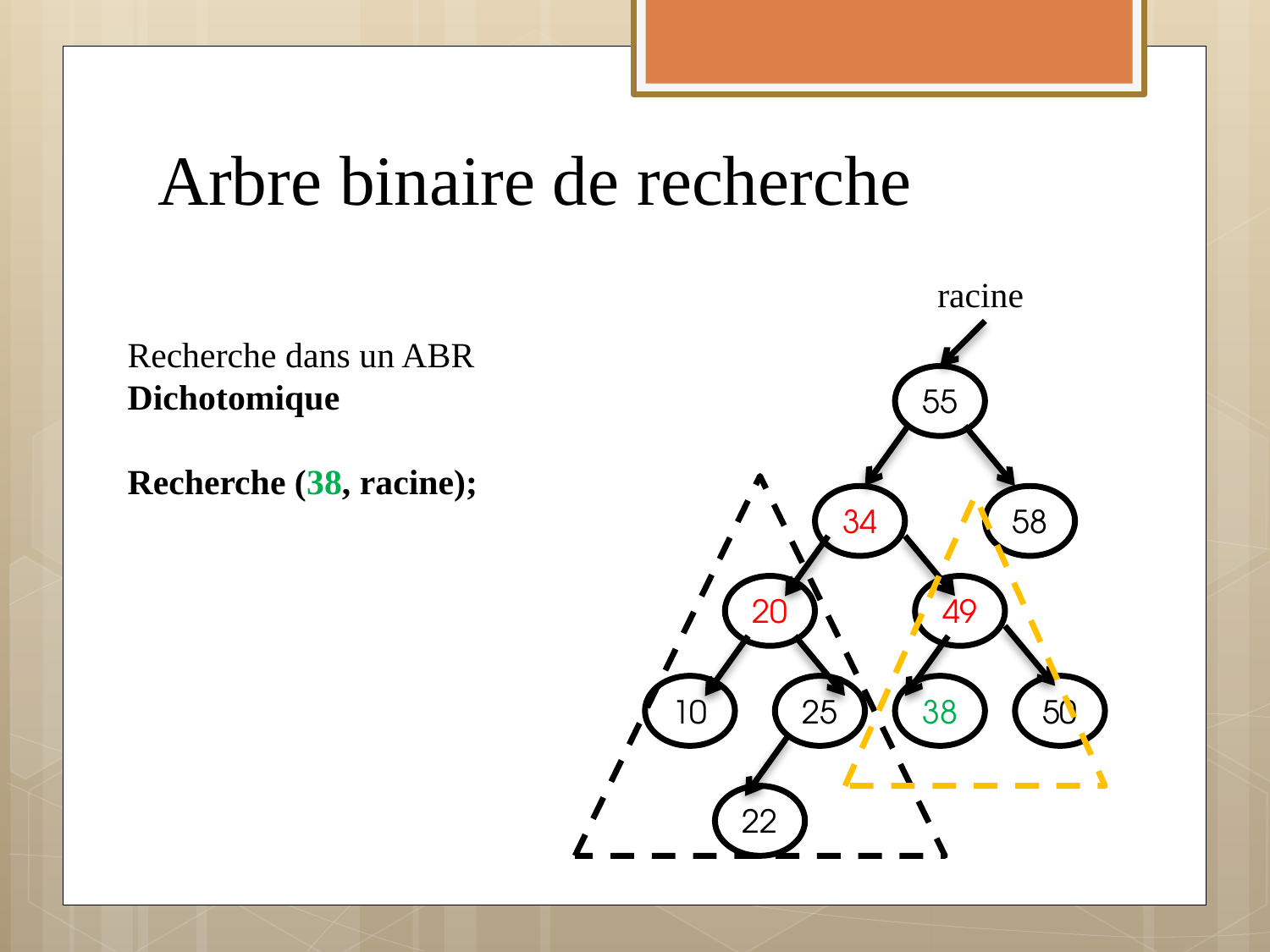

# Arbre binaire de recherche
racine
Recherche dans un ABR
Dichotomique

Recherche (38, racine);
55

34
58

20
49
10
25
38
50
22